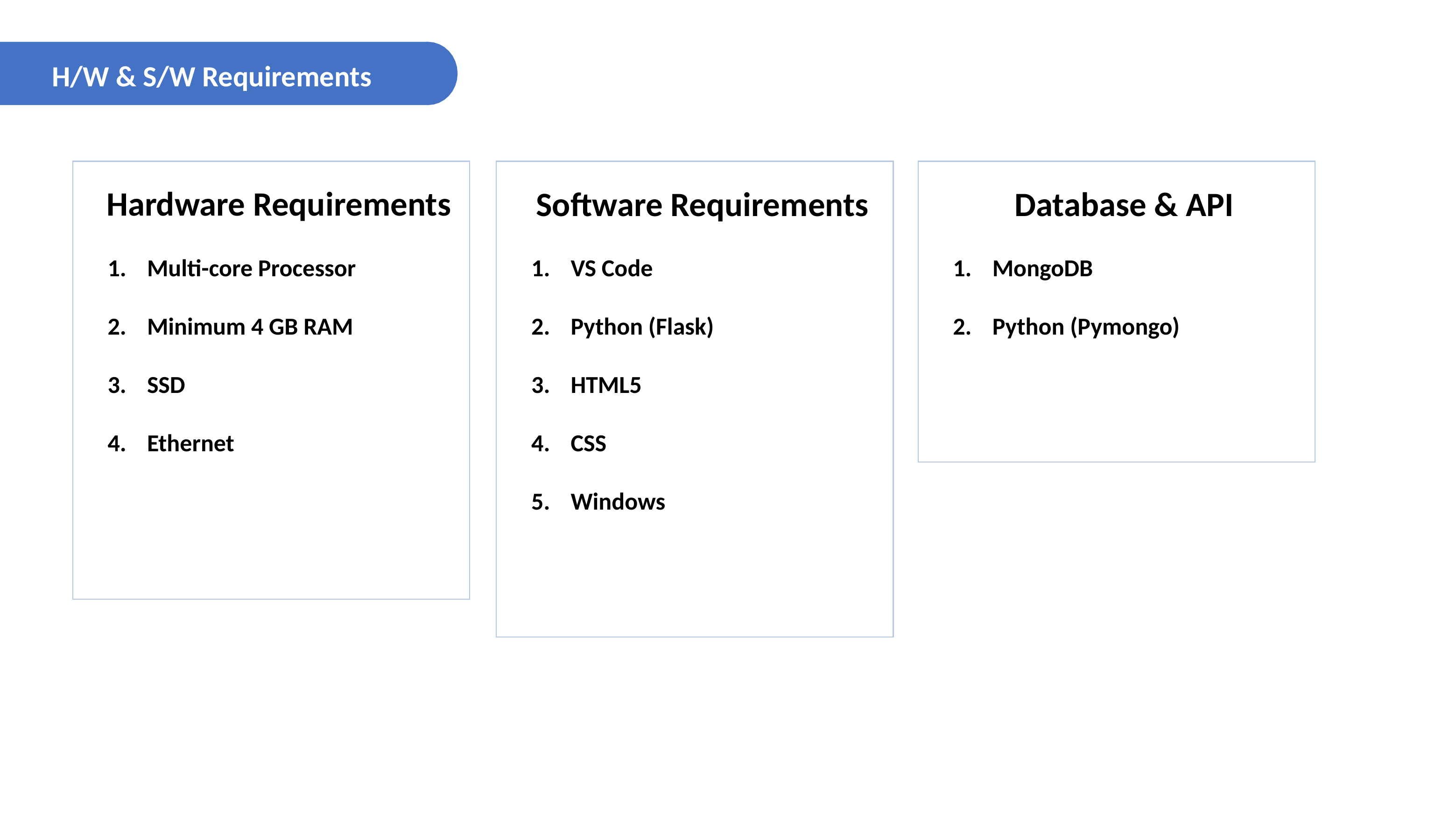

H/W & S/W Requirements
  Hardware Requirements
Multi-core Processor
Minimum 4 GB RAM
SSD
Ethernet

  Software Requirements
VS Code
Python (Flask)
HTML5
CSS
Windows

  Database & API
MongoDB
Python (Pymongo)